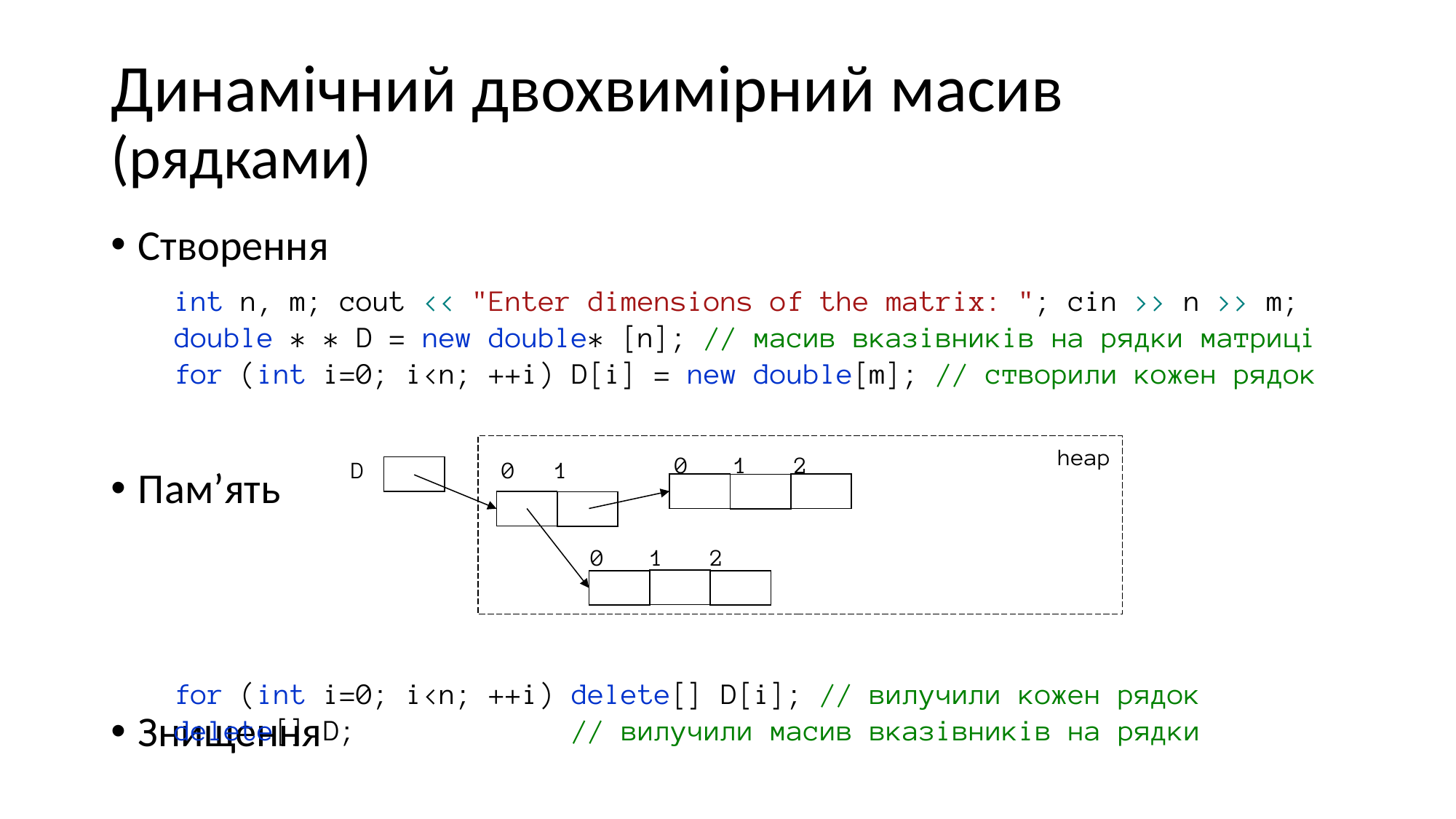

# Динамічний двохвимірний масив (рядками)
Створення

Пам’ять

Знищення
int n, m; cout << "Enter dimensions of the matrix: "; cin >> n >> m;
double * * D = new double* [n]; // масив вказівників на рядки матриці
for (int i=0; i<n; ++i) D[i] = new double[m]; // створили кожен рядок

 0   1   2
heap
D
 0   1

0   1   2

for (int i=0; i<n; ++i) delete[] D[i]; // вилучили кожен рядок
delete[] D;             // вилучили масив вказівників на рядки